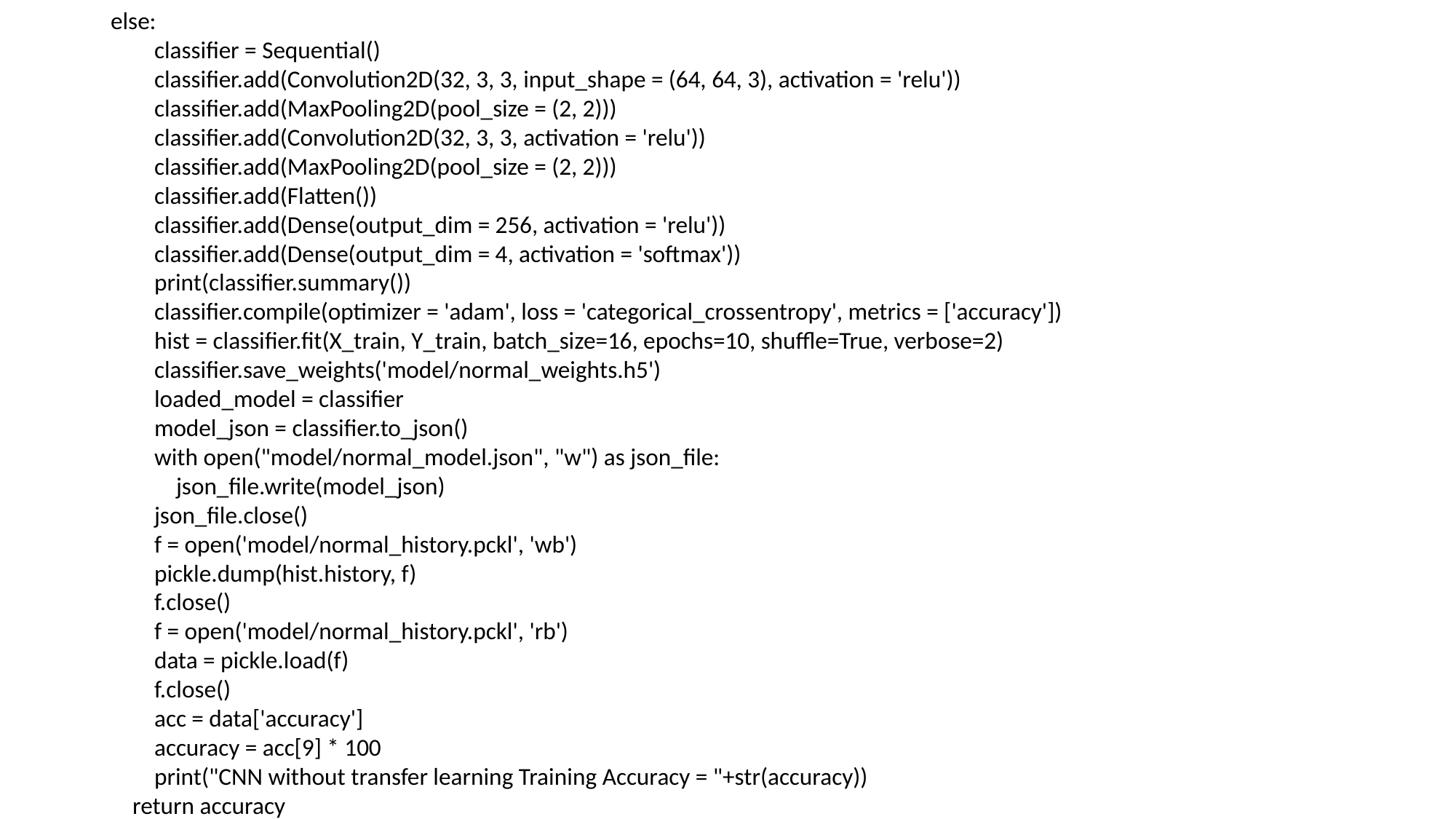

else:
        classifier = Sequential()
        classifier.add(Convolution2D(32, 3, 3, input_shape = (64, 64, 3), activation = 'relu'))
        classifier.add(MaxPooling2D(pool_size = (2, 2)))
        classifier.add(Convolution2D(32, 3, 3, activation = 'relu'))
        classifier.add(MaxPooling2D(pool_size = (2, 2)))
        classifier.add(Flatten())
        classifier.add(Dense(output_dim = 256, activation = 'relu'))
        classifier.add(Dense(output_dim = 4, activation = 'softmax'))
        print(classifier.summary())
        classifier.compile(optimizer = 'adam', loss = 'categorical_crossentropy', metrics = ['accuracy'])
        hist = classifier.fit(X_train, Y_train, batch_size=16, epochs=10, shuffle=True, verbose=2)
        classifier.save_weights('model/normal_weights.h5')
        loaded_model = classifier
        model_json = classifier.to_json()
        with open("model/normal_model.json", "w") as json_file:
            json_file.write(model_json)
        json_file.close()
        f = open('model/normal_history.pckl', 'wb')
        pickle.dump(hist.history, f)
        f.close()
        f = open('model/normal_history.pckl', 'rb')
        data = pickle.load(f)
        f.close()
        acc = data['accuracy']
        accuracy = acc[9] * 100
        print("CNN without transfer learning Training Accuracy = "+str(accuracy))
    return accuracy
#